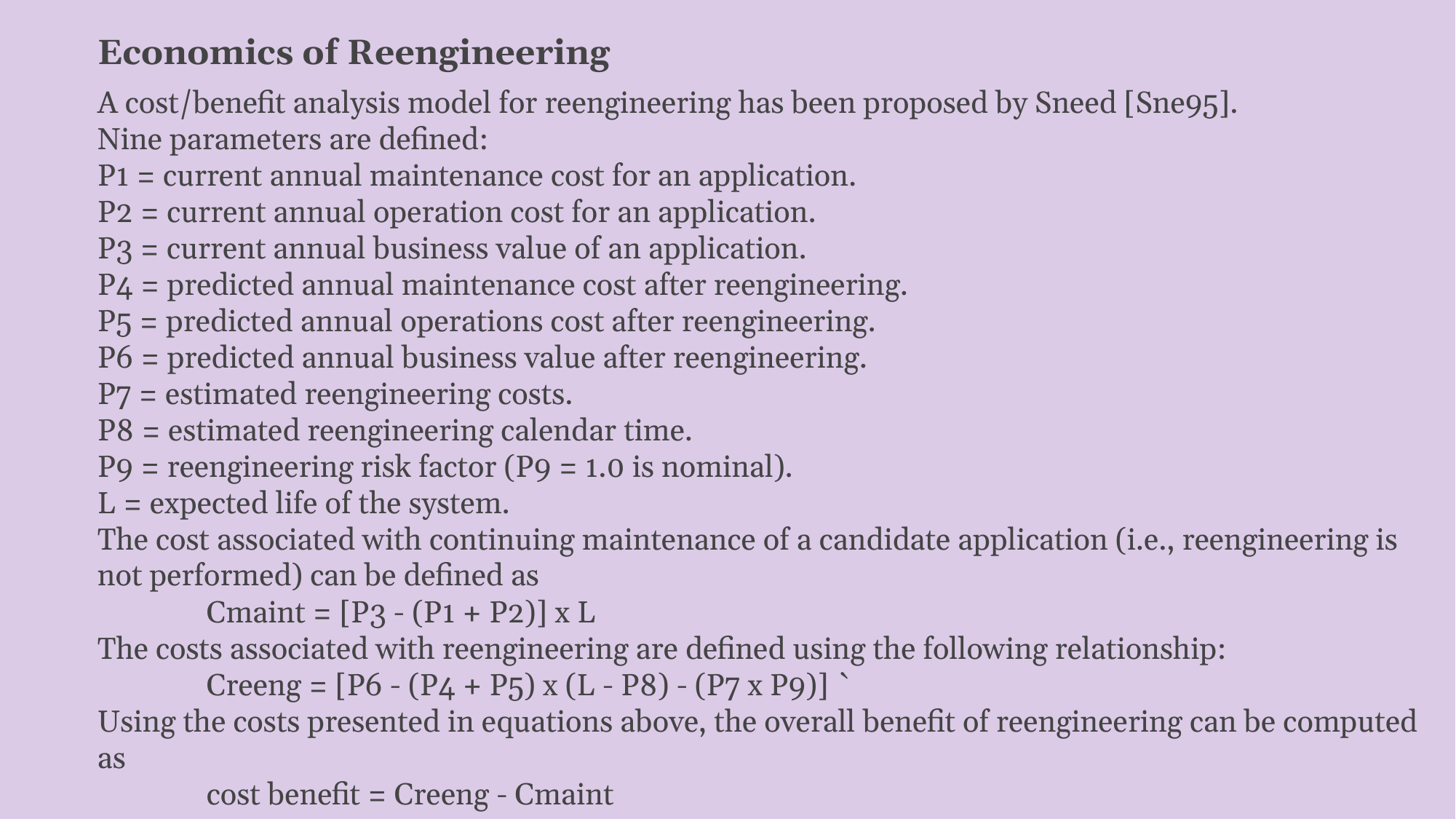

Economics of Reengineering
A cost/benefit analysis model for reengineering has been proposed by Sneed [Sne95].
Nine parameters are defined:
P1 = current annual maintenance cost for an application.
P2 = current annual operation cost for an application.
P3 = current annual business value of an application.
P4 = predicted annual maintenance cost after reengineering.
P5 = predicted annual operations cost after reengineering.
P6 = predicted annual business value after reengineering.
P7 = estimated reengineering costs.
P8 = estimated reengineering calendar time.
P9 = reengineering risk factor (P9 = 1.0 is nominal).
L = expected life of the system.
The cost associated with continuing maintenance of a candidate application (i.e., reengineering is not performed) can be defined as
	Cmaint = [P3 - (P1 + P2)] x L
The costs associated with reengineering are defined using the following relationship:
	Creeng = [P6 - (P4 + P5) x (L - P8) - (P7 x P9)] `
Using the costs presented in equations above, the overall benefit of reengineering can be computed as
	cost benefit = Creeng - Cmaint